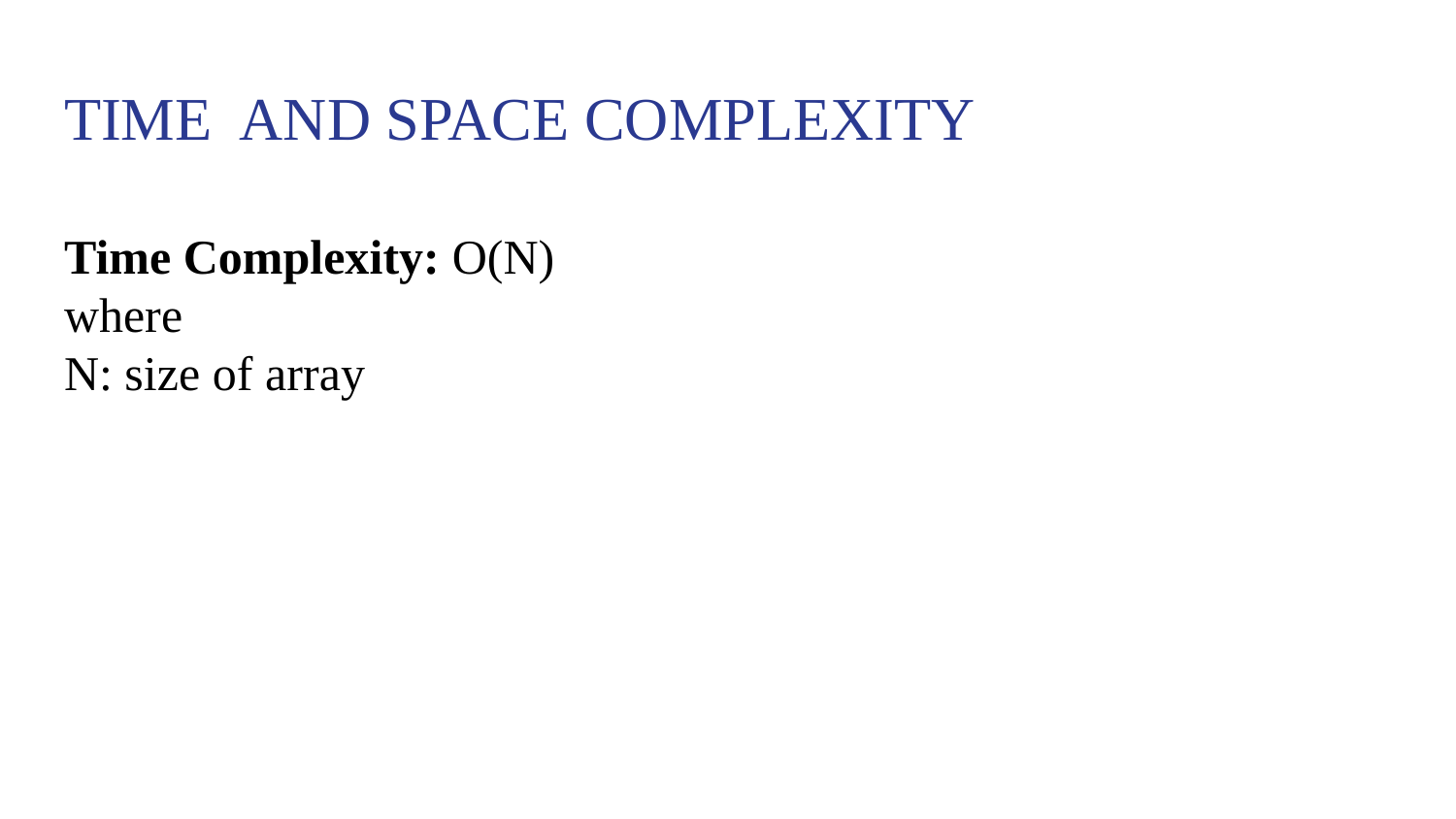

# TIME  AND SPACE COMPLEXITY

Time Complexity: O(N)
where
N: size of array